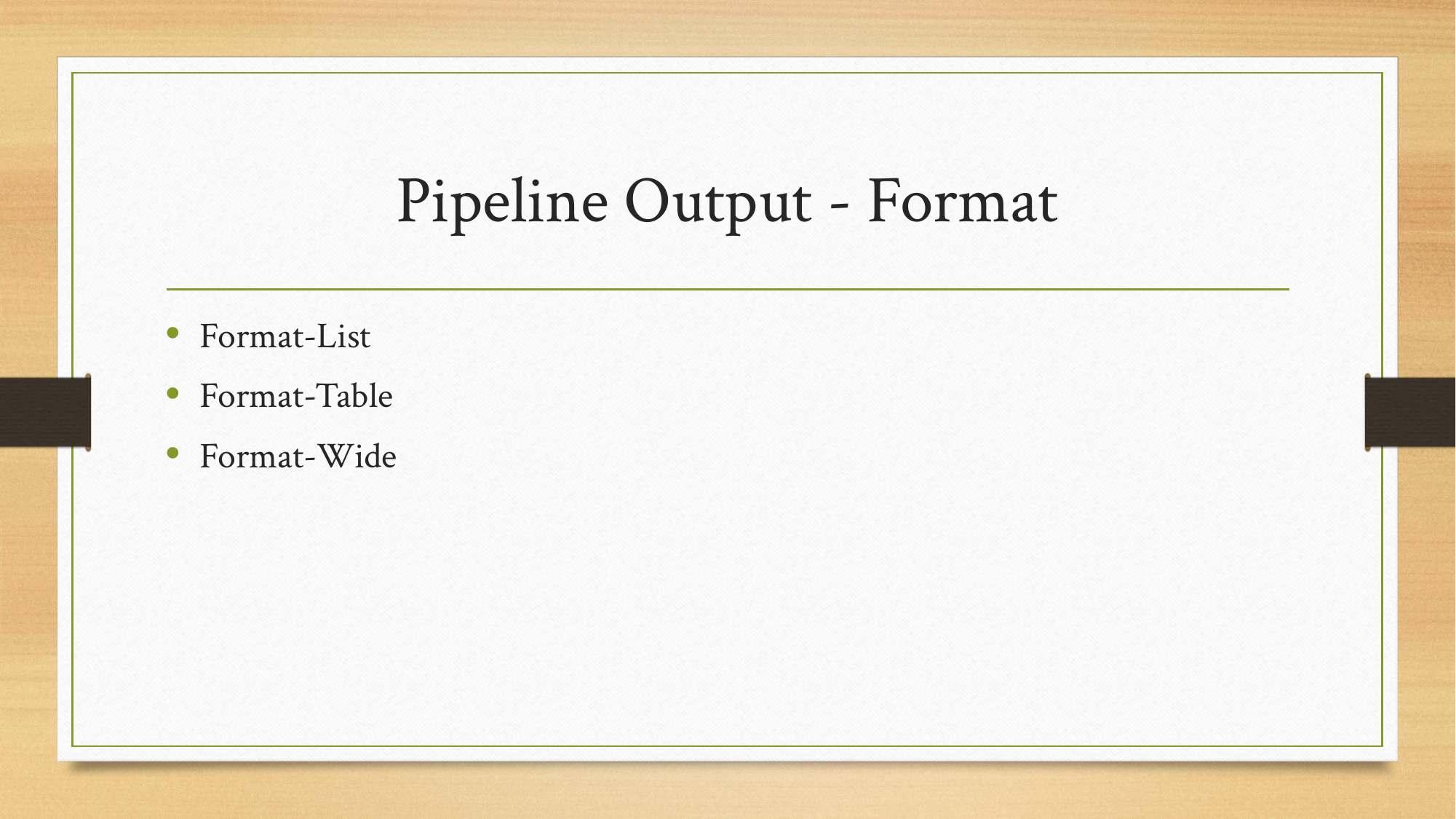

# Pipeline Output - Format
Format-List
Format-Table
Format-Wide